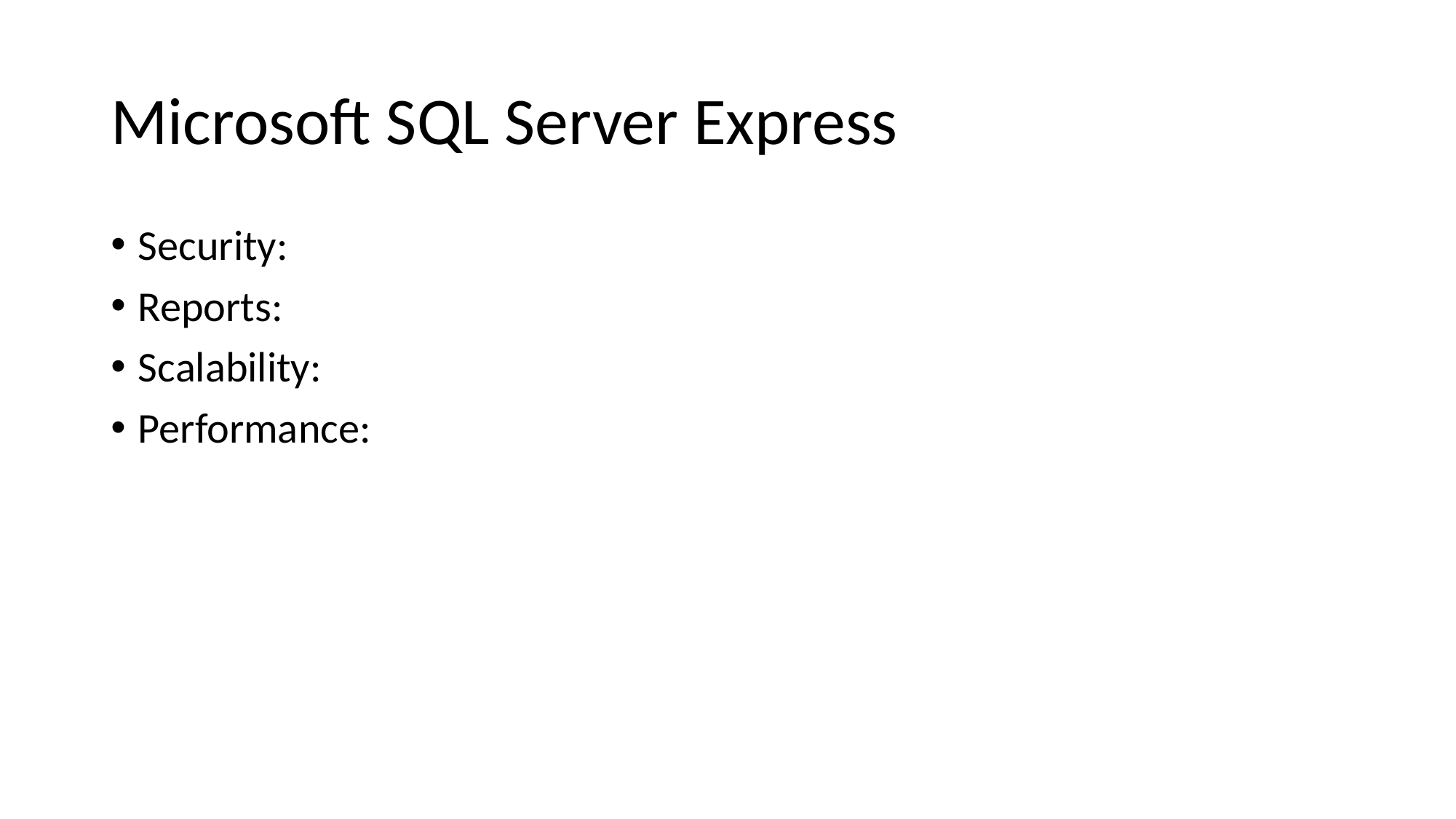

# Microsoft SQL Server Express
Security:
Reports:
Scalability:
Performance: